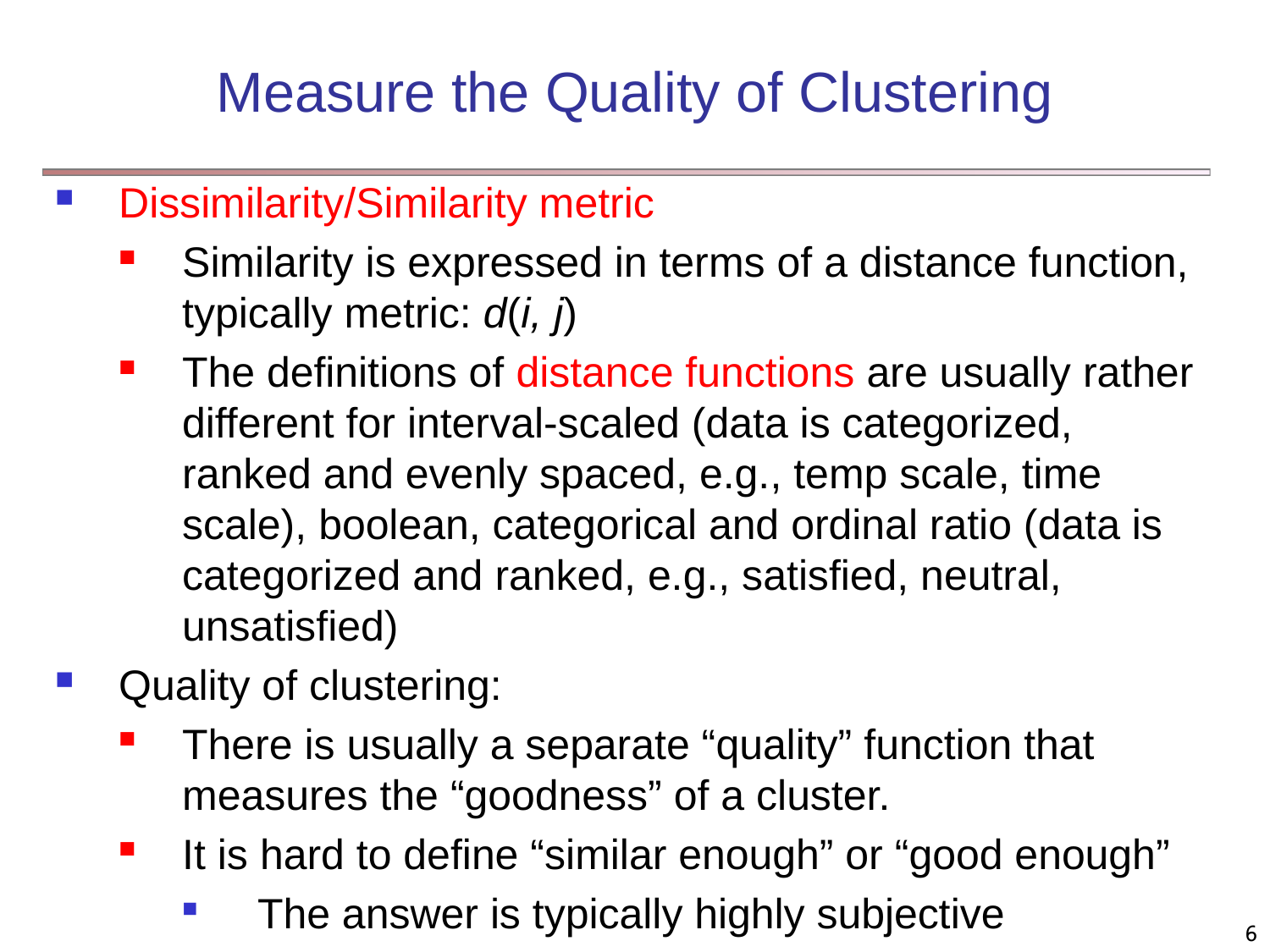

# Measure the Quality of Clustering
Dissimilarity/Similarity metric
Similarity is expressed in terms of a distance function, typically metric: d(i, j)
The definitions of distance functions are usually rather different for interval-scaled (data is categorized, ranked and evenly spaced, e.g., temp scale, time scale), boolean, categorical and ordinal ratio (data is categorized and ranked, e.g., satisfied, neutral, unsatisfied)
Quality of clustering:
There is usually a separate “quality” function that measures the “goodness” of a cluster.
It is hard to define “similar enough” or “good enough”
 The answer is typically highly subjective
6